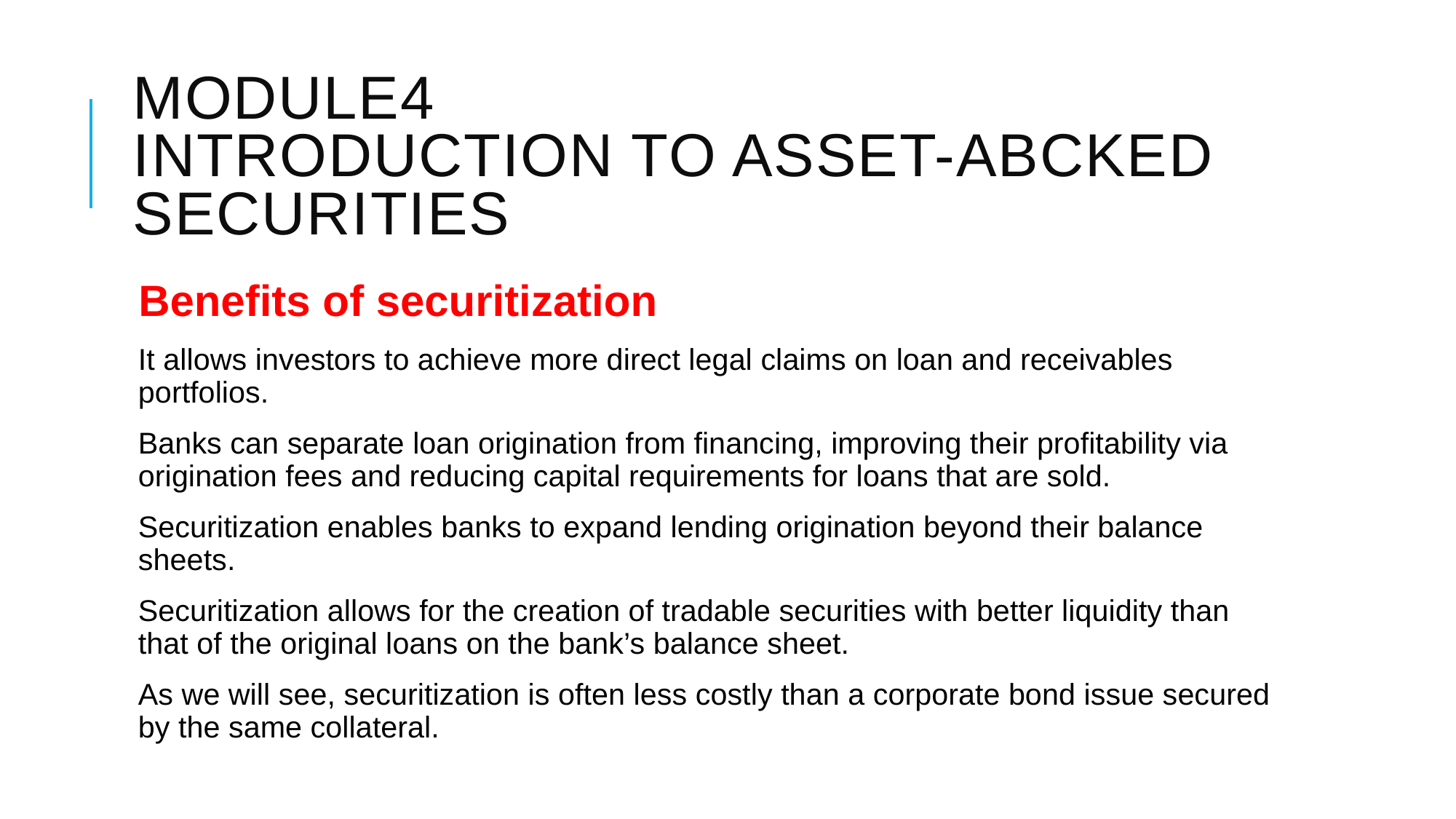

# Module4 Introduction to ASSET-ABCKED SECURITIES
Benefits of securitization
It allows investors to achieve more direct legal claims on loan and receivables portfolios.
Banks can separate loan origination from financing, improving their profitability via origination fees and reducing capital requirements for loans that are sold.
Securitization enables banks to expand lending origination beyond their balance sheets.
Securitization allows for the creation of tradable securities with better liquidity than that of the original loans on the bank’s balance sheet.
As we will see, securitization is often less costly than a corporate bond issue secured by the same collateral.